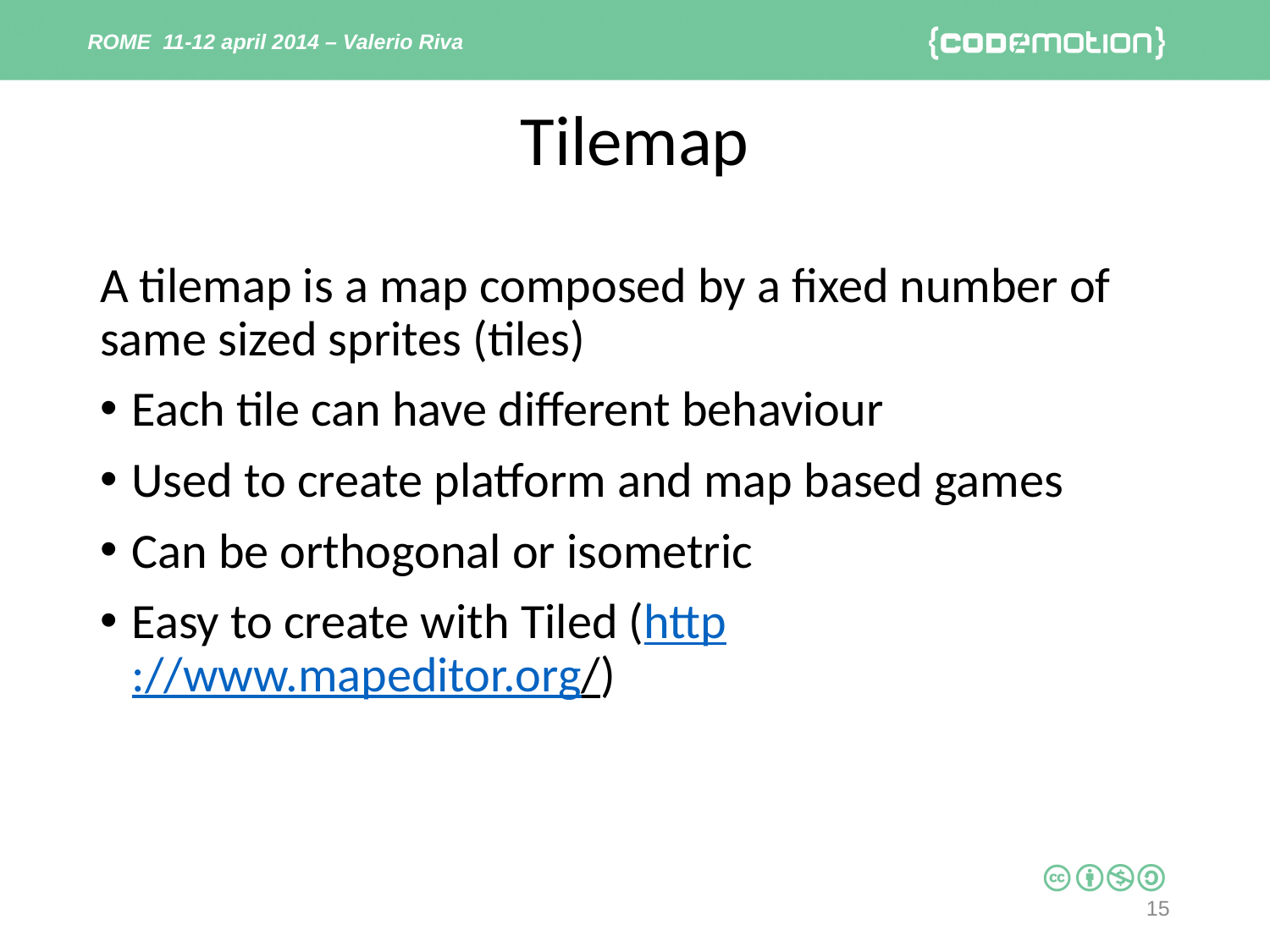

ROME  11-12 april 2014 – Valerio Riva
# Tilemap
A tilemap is a map composed by a fixed number of same sized sprites (tiles)
Each tile can have different behaviour
Used to create platform and map based games
Can be orthogonal or isometric
Easy to create with Tiled (http://www.mapeditor.org/)
15